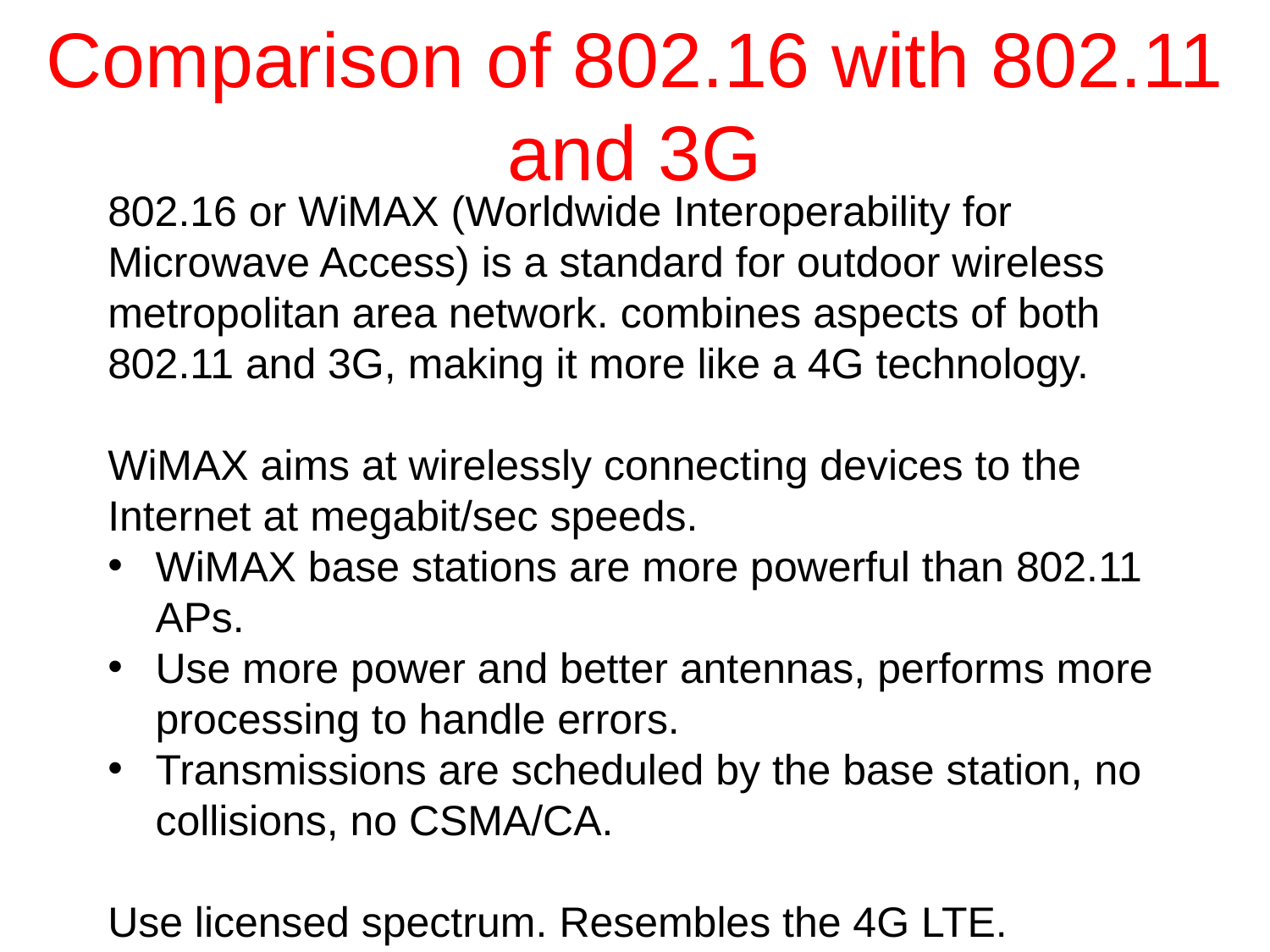

# Comparison of 802.16 with 802.11 and 3G
802.16 or WiMAX (Worldwide Interoperability for Microwave Access) is a standard for outdoor wireless metropolitan area network. combines aspects of both 802.11 and 3G, making it more like a 4G technology.

WiMAX aims at wirelessly connecting devices to the Internet at megabit/sec speeds.
WiMAX base stations are more powerful than 802.11 APs.
Use more power and better antennas, performs more processing to handle errors.
Transmissions are scheduled by the base station, no collisions, no CSMA/CA.

Use licensed spectrum. Resembles the 4G LTE.